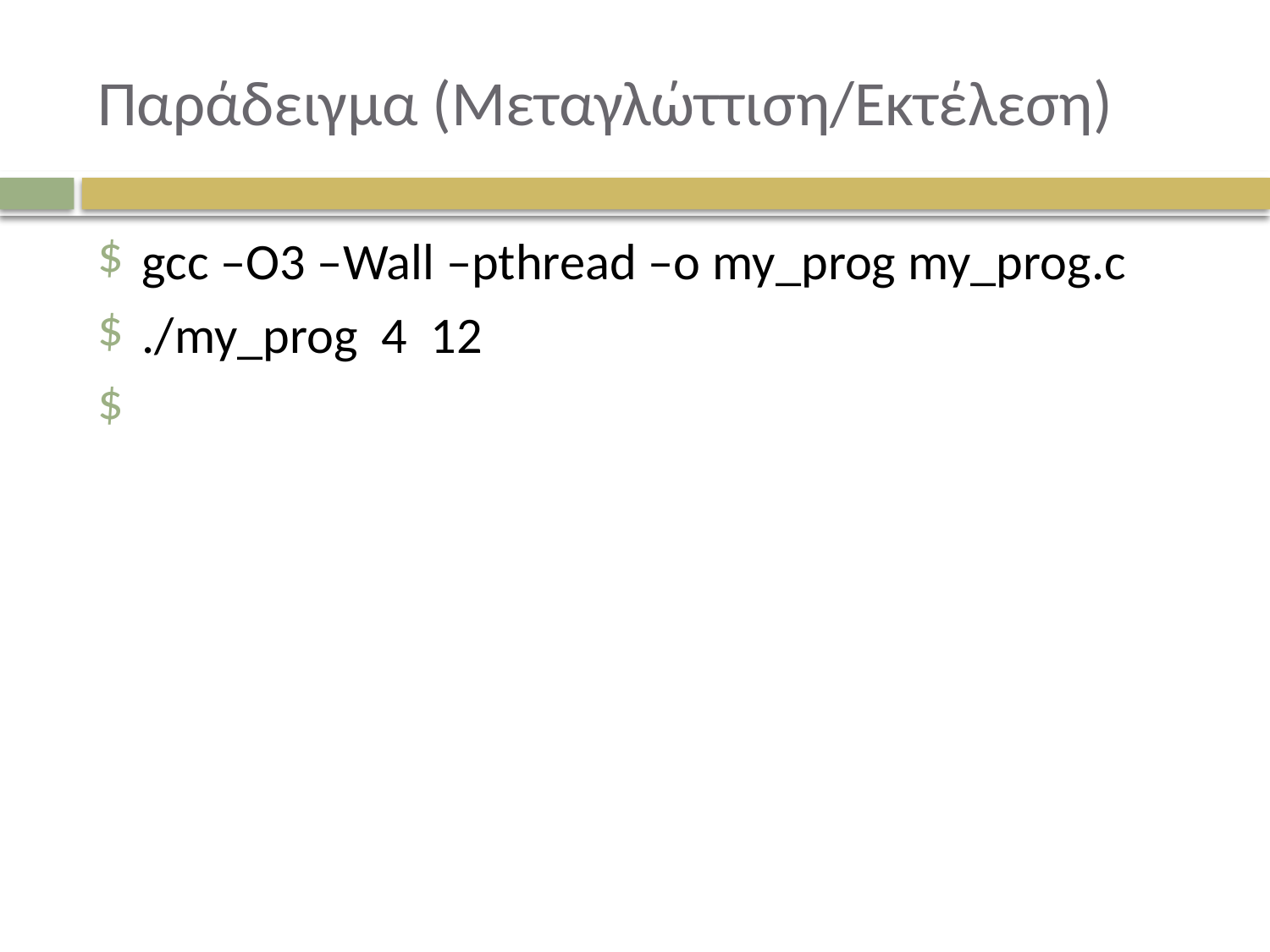

# Παράδειγμα (Μεταγλώττιση/Εκτέλεση)
gcc –O3 –Wall –pthread –o my_prog my_prog.c
./my_prog  4  12